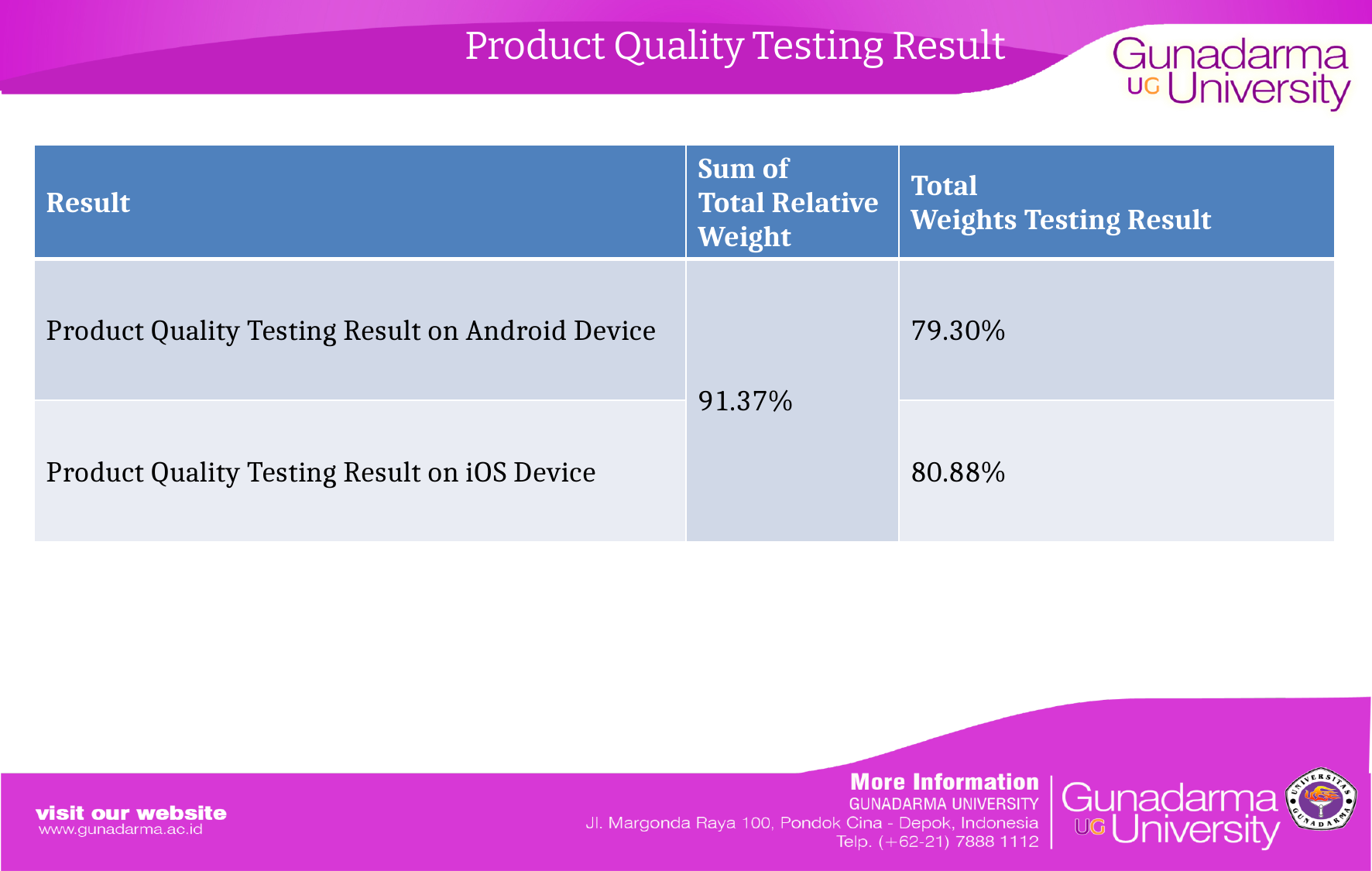

# Product Quality Testing Result
| Result | Sum of Total Relative Weight | Total Weights Testing Result |
| --- | --- | --- |
| Product Quality Testing Result on Android Device | 91.37% | 79.30% |
| Product Quality Testing Result on iOS Device |  | 80.88% |